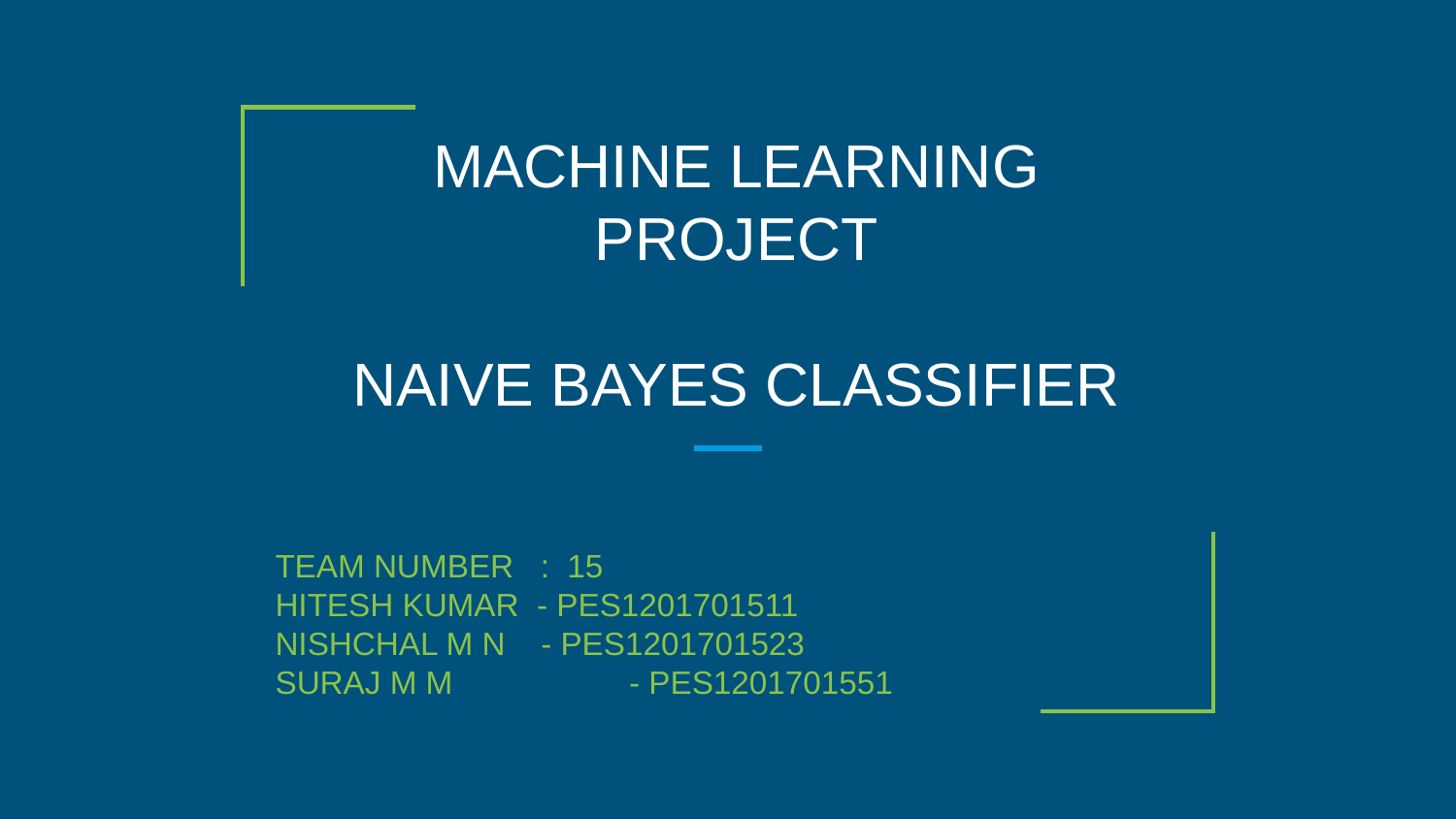

# MACHINE LEARNING PROJECT

NAIVE BAYES CLASSIFIER

TEAM NUMBER   :  15
HITESH KUMAR  - PES1201701511
NISHCHAL M N    - PES1201701523
SURAJ M M 	       - PES1201701551